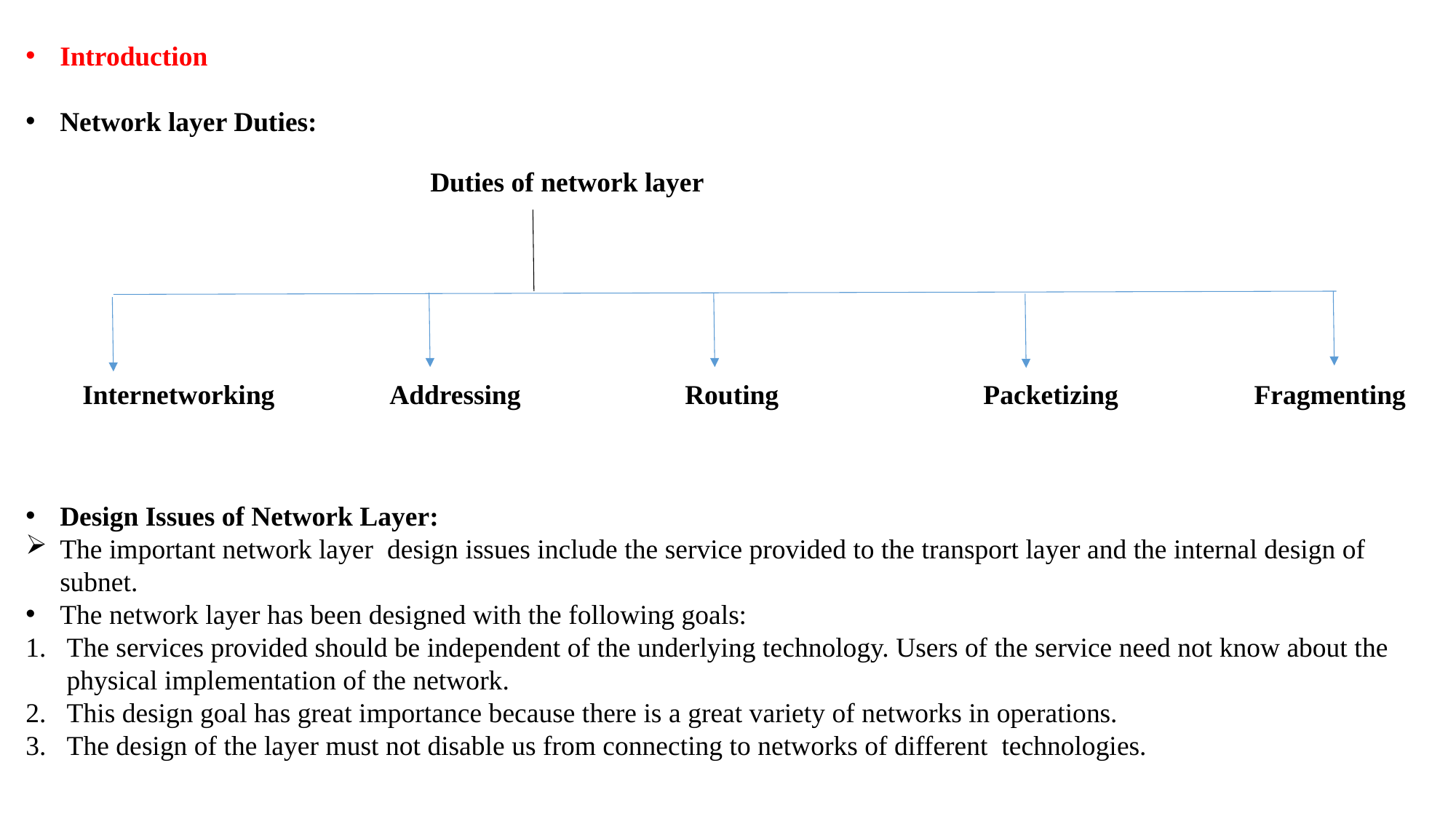

Introduction

Network layer Duties:

Duties of network layer
Internetworking
Addressing
Routing
Packetizing
Fragmenting
Design Issues of Network Layer:
The important network layer  design issues include the service provided to the transport layer and the internal design of subnet.
The network layer has been designed with the following goals:
The services provided should be independent of the underlying technology. Users of the service need not know about the physical implementation of the network.
This design goal has great importance because there is a great variety of networks in operations.
The design of the layer must not disable us from connecting to networks of different  technologies.